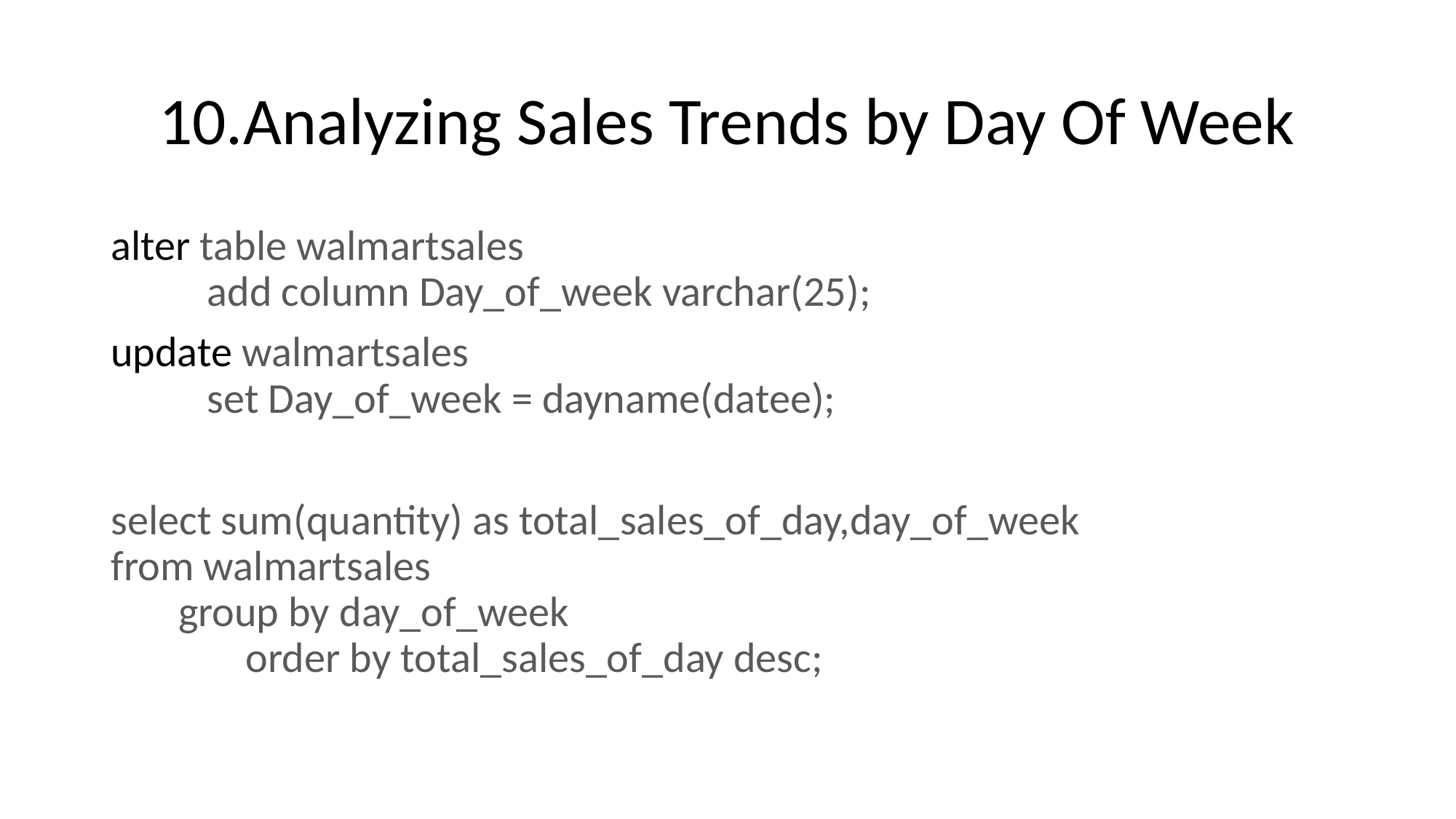

# 10.Analyzing Sales Trends by Day Of Week
alter table walmartsales                                                                                                add column Day_of_week varchar(25);
update walmartsales                                                                                                     set Day_of_week = dayname(datee);

select sum(quantity) as total_sales_of_day,day_of_week                      from walmartsales                                                                                                      group by day_of_week                                                                                               order by total_sales_of_day desc;